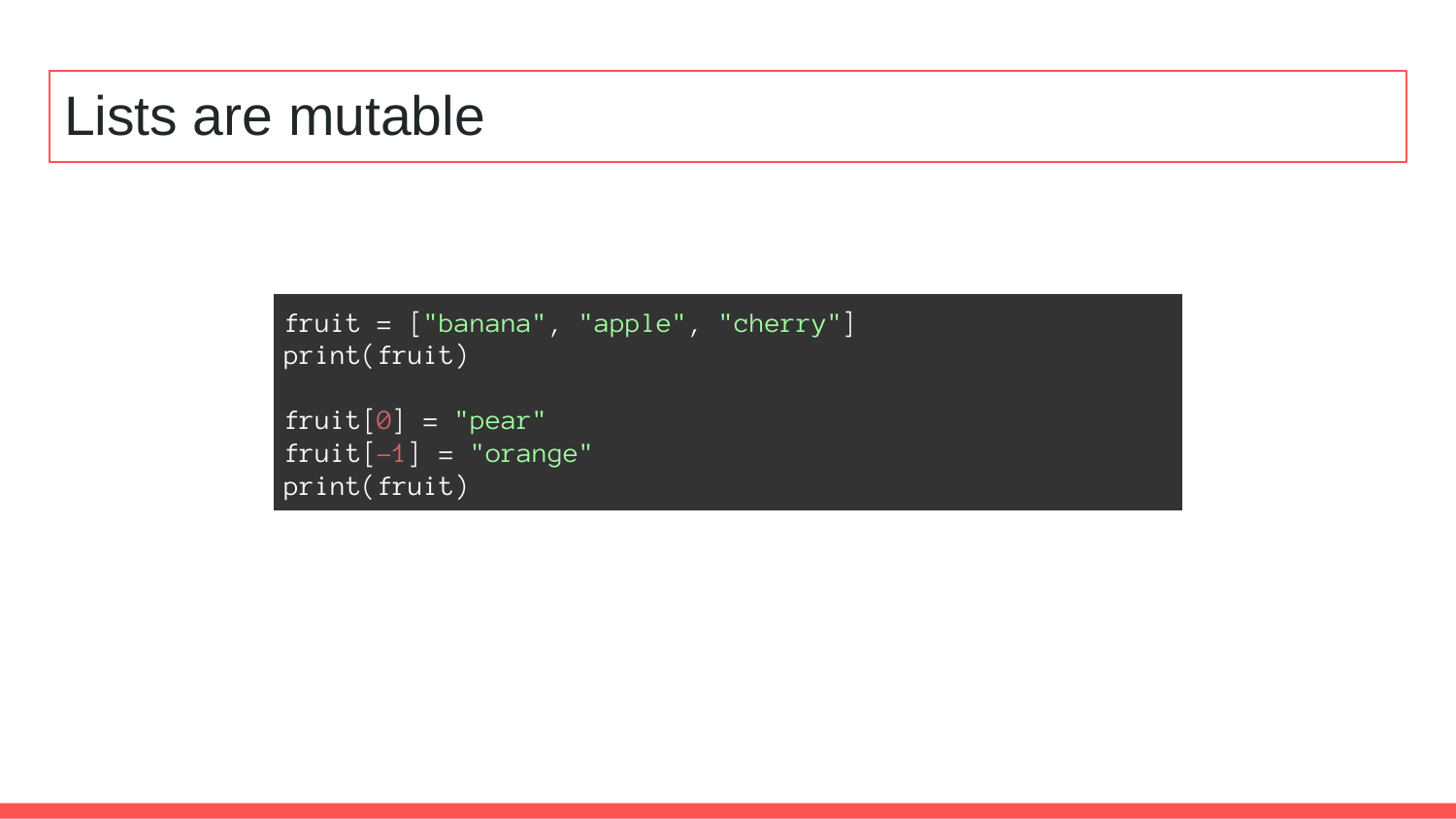

# Lists are mutable

| fruit = ["banana", "apple", "cherry"] print(fruit) fruit[0] = "pear" fruit[-1] = "orange" print(fruit) |
| --- |